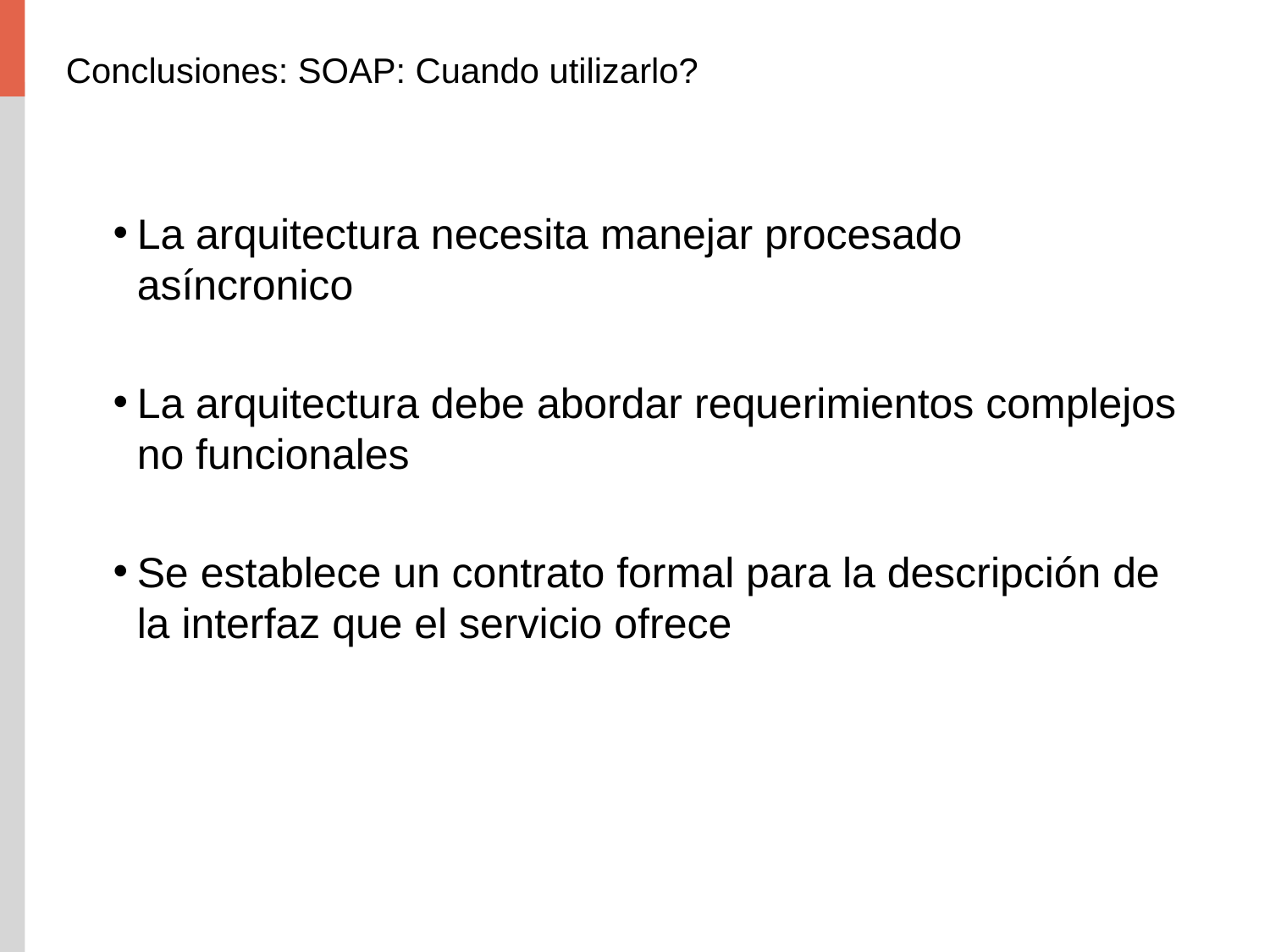

# Conclusiones: SOAP: Cuando utilizarlo?
La arquitectura necesita manejar procesado asíncronico

La arquitectura debe abordar requerimientos complejos no funcionales

Se establece un contrato formal para la descripción de la interfaz que el servicio ofrece